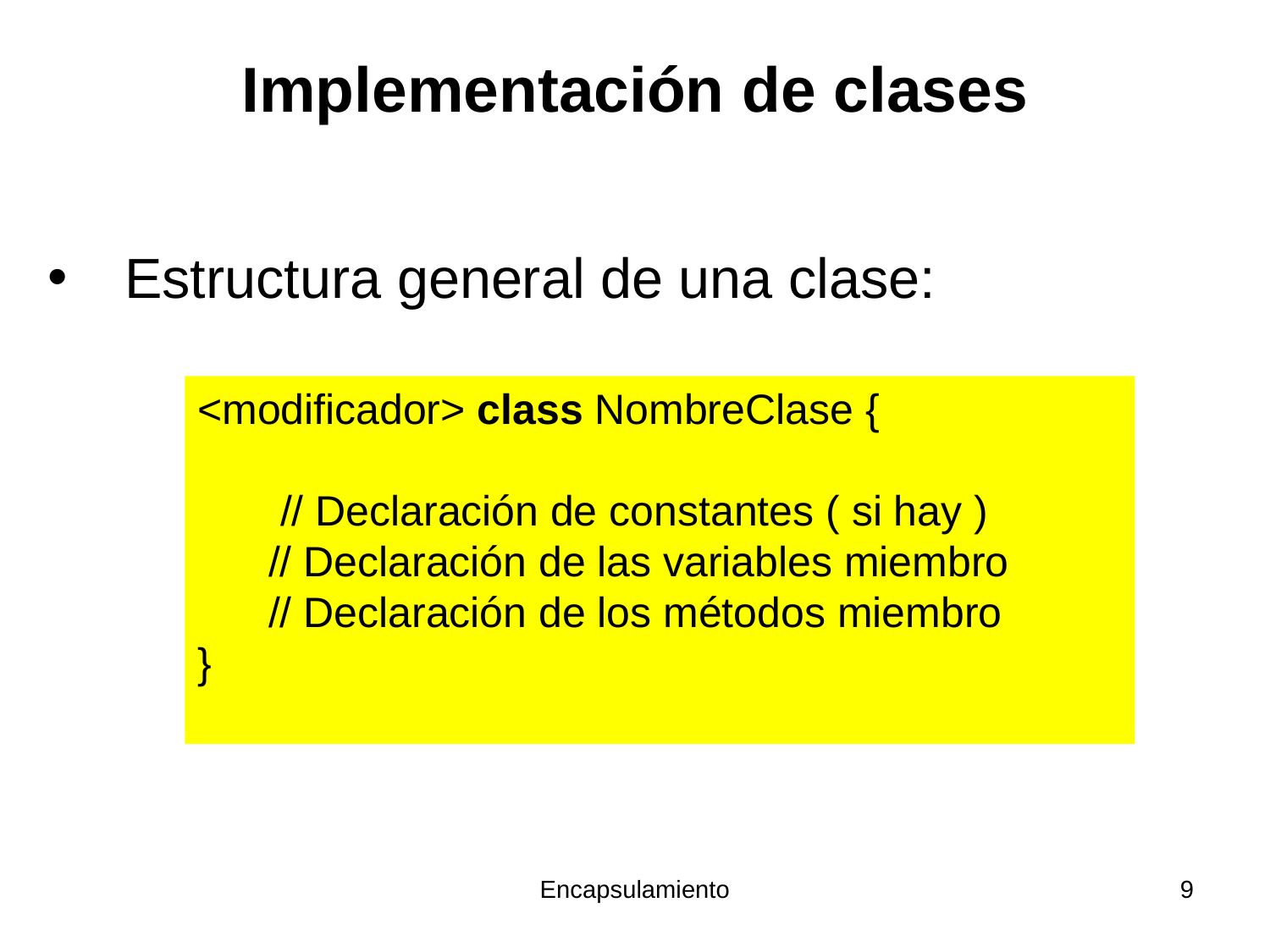

# Implementación de clases
   Estructura general de una clase:
<modificador> class NombreClase {

       // Declaración de constantes ( si hay )
      // Declaración de las variables miembro
      // Declaración de los métodos miembro
}

Encapsulamiento
9